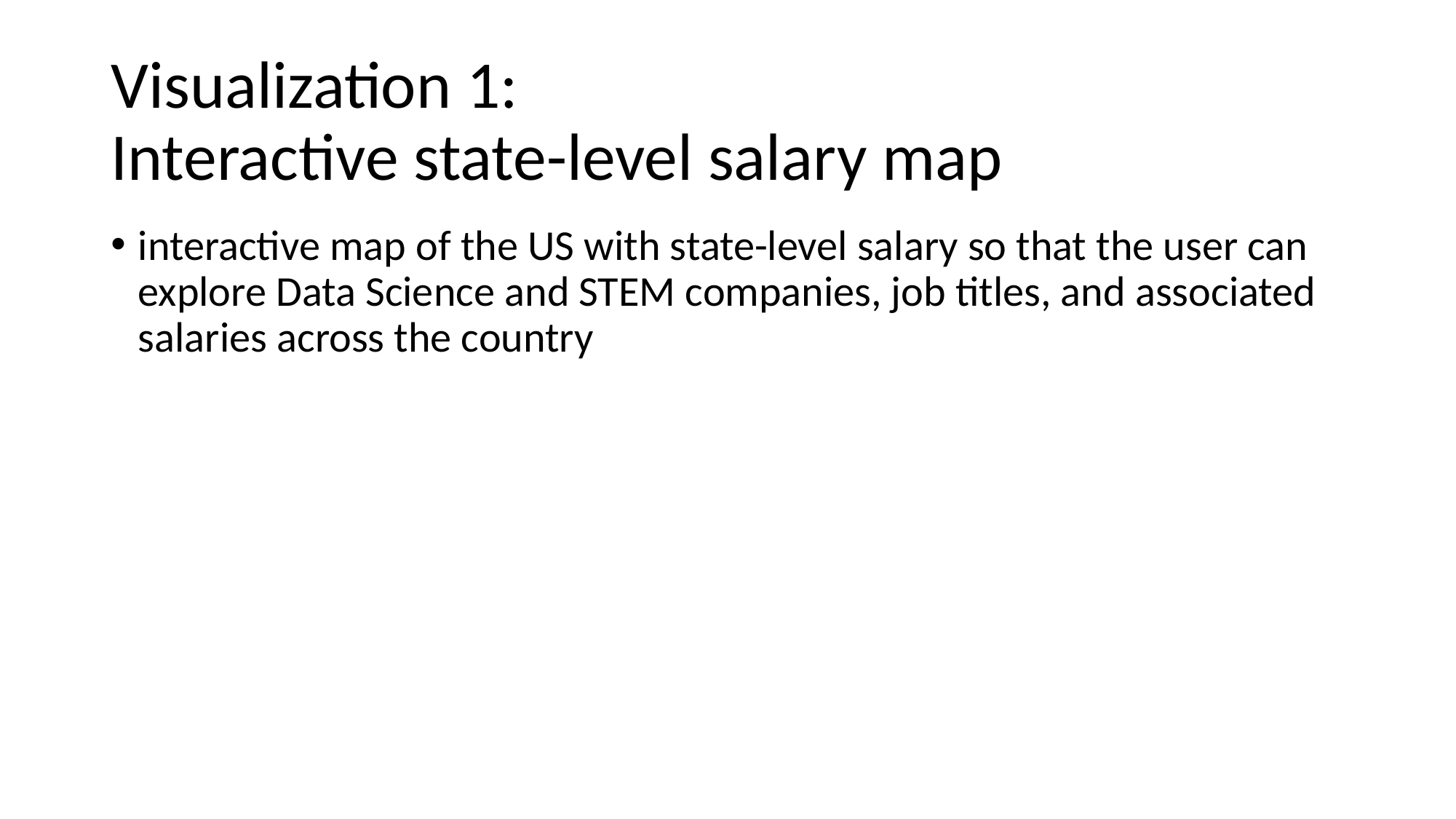

# Visualization 1: Interactive state-level salary map
interactive map of the US with state-level salary so that the user can explore Data Science and STEM companies, job titles, and associated salaries across the country